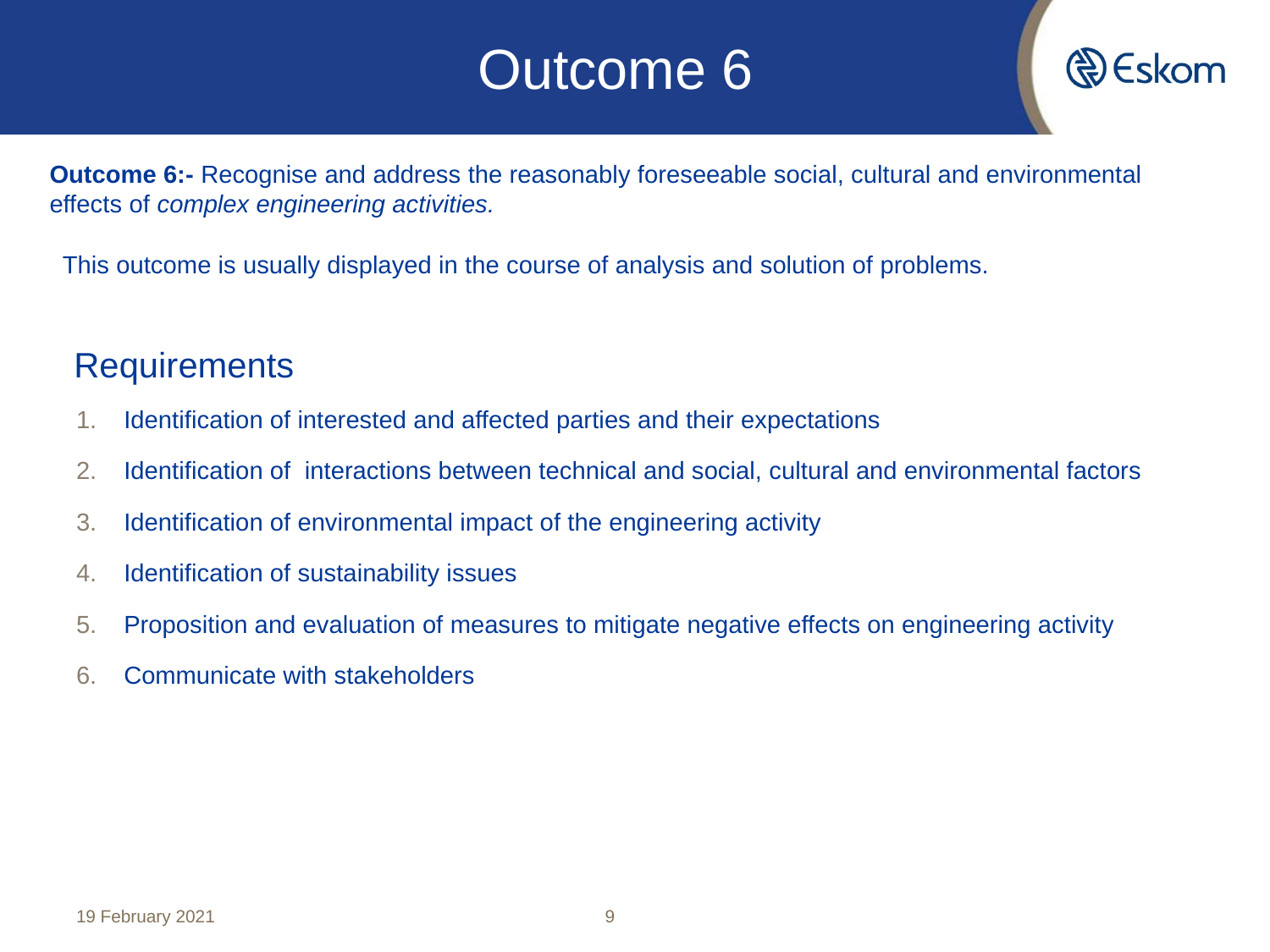

Outcome 6
Outcome 6:- Recognise and address the reasonably foreseeable social, cultural and environmental effects of complex engineering activities.

This outcome is usually displayed in the course of analysis and solution of problems.
Requirements
Identification of interested and affected parties and their expectations
Identification of  interactions between technical and social, cultural and environmental factors
Identification of environmental impact of the engineering activity
Identification of sustainability issues
Proposition and evaluation of measures to mitigate negative effects on engineering activity
Communicate with stakeholders

19 February 2021
9